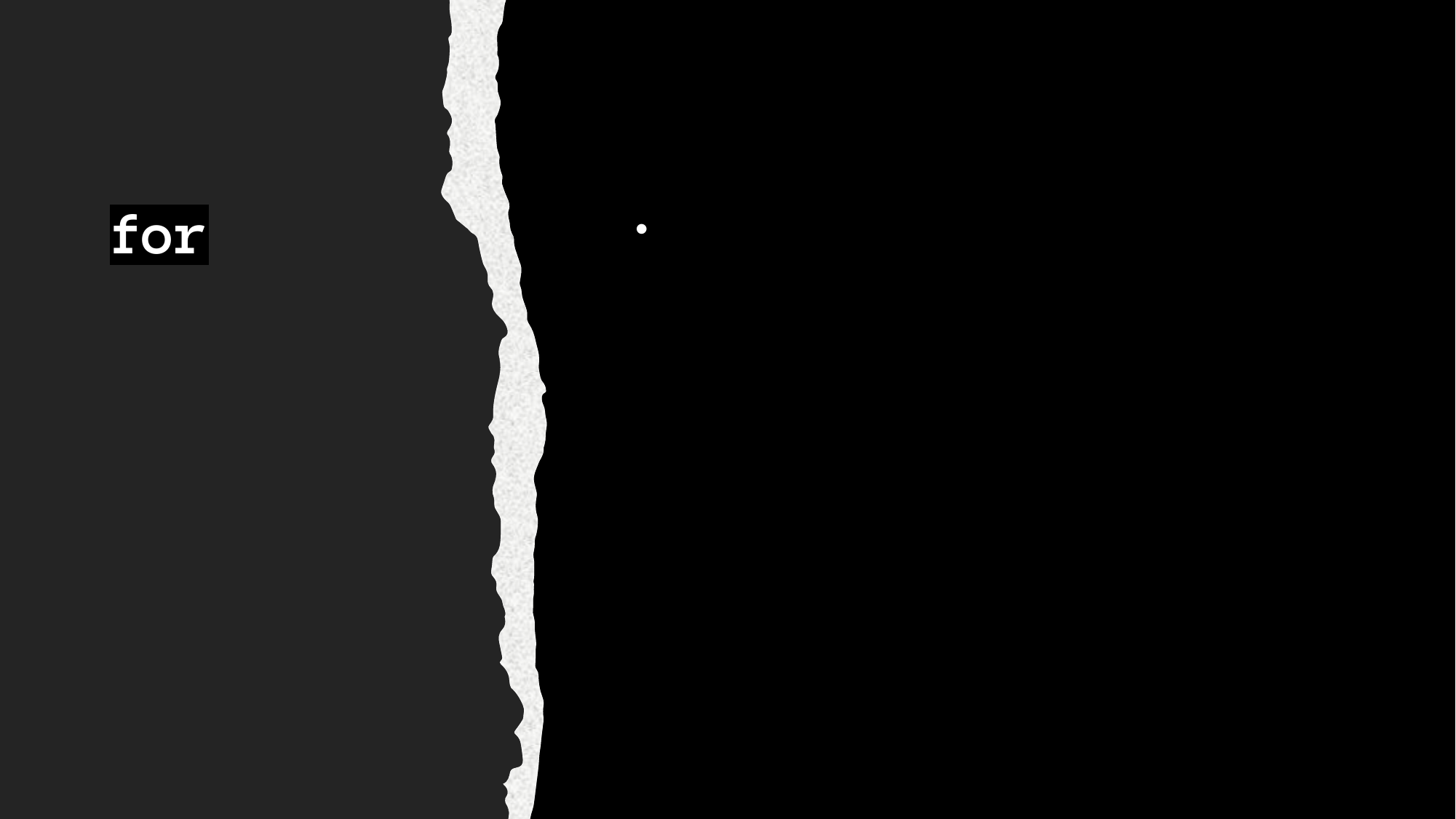

# for
A estrutura de repetição for executará um determinado bloco de código por um número definido de vezes. Esta estrutura é muito útil quando já sabemos a quantidade de vezes que precisamos executar determinado bloco de código.